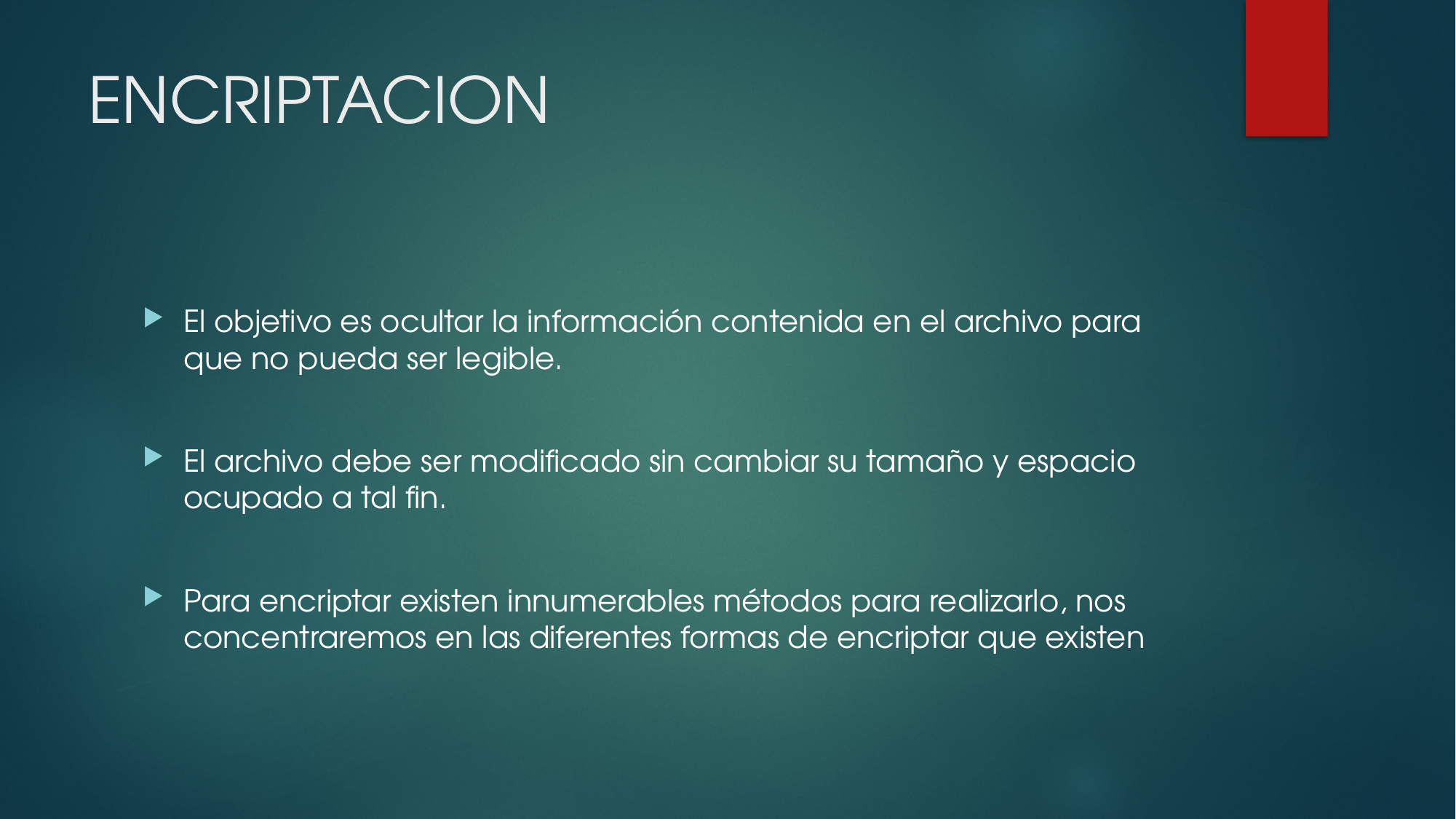

# ENCRIPTACION

El objetivo es ocultar la información contenida en el archivo para que no pueda ser legible.

El archivo debe ser modificado sin cambiar su tamaño y espacio ocupado a tal fin.

Para encriptar existen innumerables métodos para realizarlo, nos concentraremos en las diferentes formas de encriptar que existen